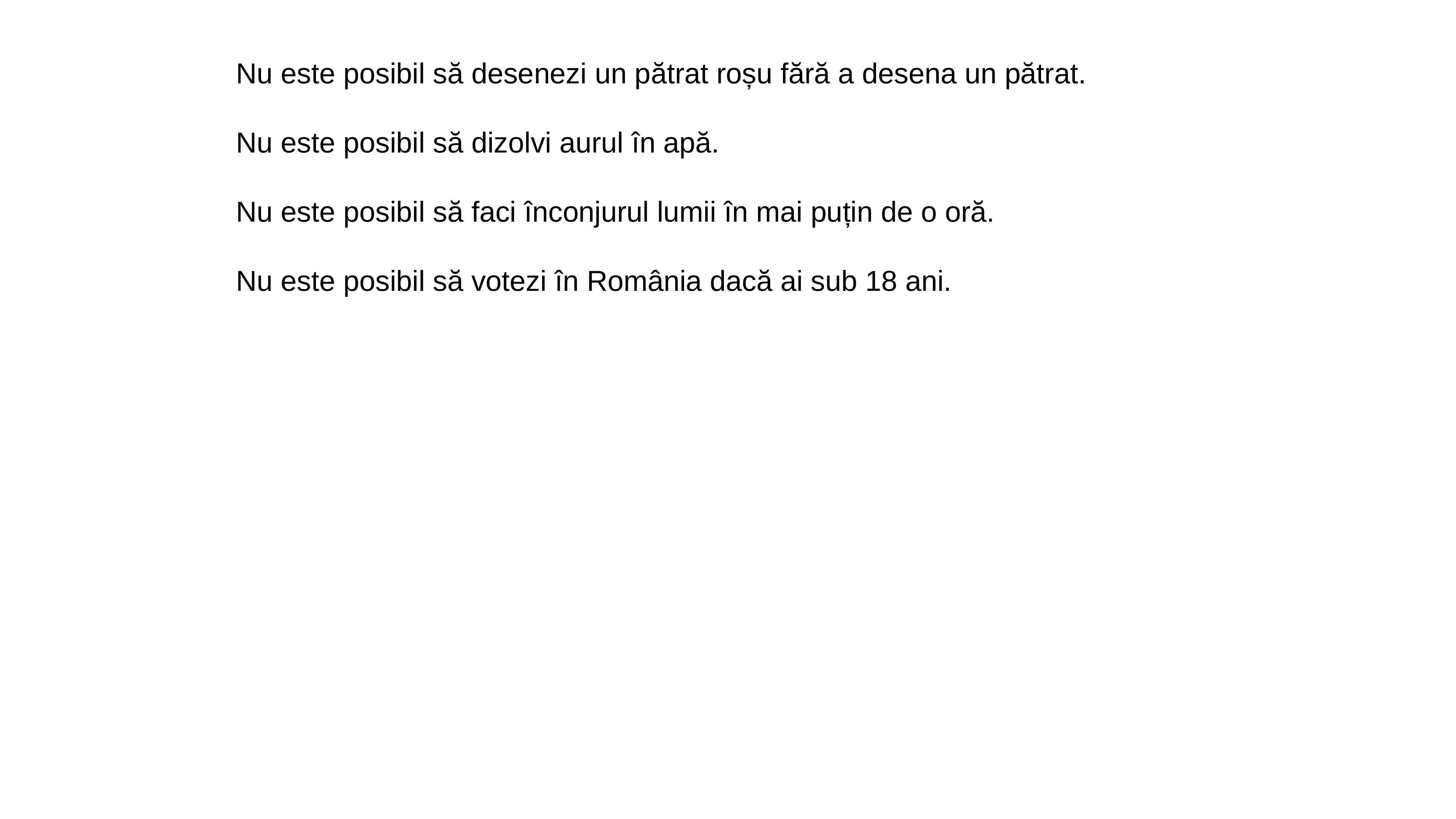

Nu este posibil să desenezi un pătrat roșu fără a desena un pătrat.

Nu este posibil să dizolvi aurul în apă.

Nu este posibil să faci înconjurul lumii în mai puțin de o oră.

Nu este posibil să votezi în România dacă ai sub 18 ani.